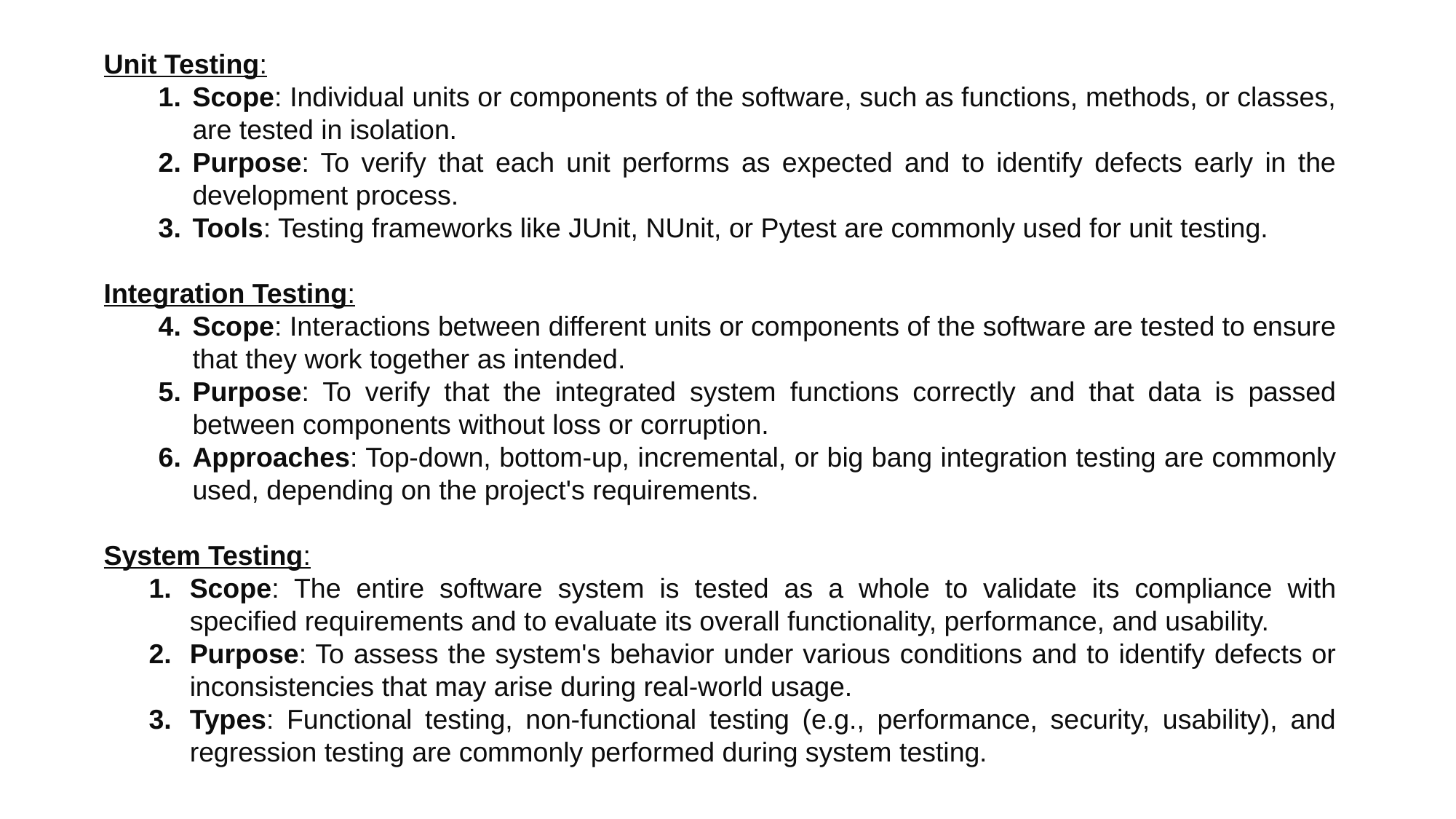

Unit Testing:
Scope: Individual units or components of the software, such as functions, methods, or classes, are tested in isolation.
Purpose: To verify that each unit performs as expected and to identify defects early in the development process.
Tools: Testing frameworks like JUnit, NUnit, or Pytest are commonly used for unit testing.

Integration Testing:
Scope: Interactions between different units or components of the software are tested to ensure that they work together as intended.
Purpose: To verify that the integrated system functions correctly and that data is passed between components without loss or corruption.
Approaches: Top-down, bottom-up, incremental, or big bang integration testing are commonly used, depending on the project's requirements.

System Testing:
Scope: The entire software system is tested as a whole to validate its compliance with specified requirements and to evaluate its overall functionality, performance, and usability.
Purpose: To assess the system's behavior under various conditions and to identify defects or inconsistencies that may arise during real-world usage.
Types: Functional testing, non-functional testing (e.g., performance, security, usability), and regression testing are commonly performed during system testing.